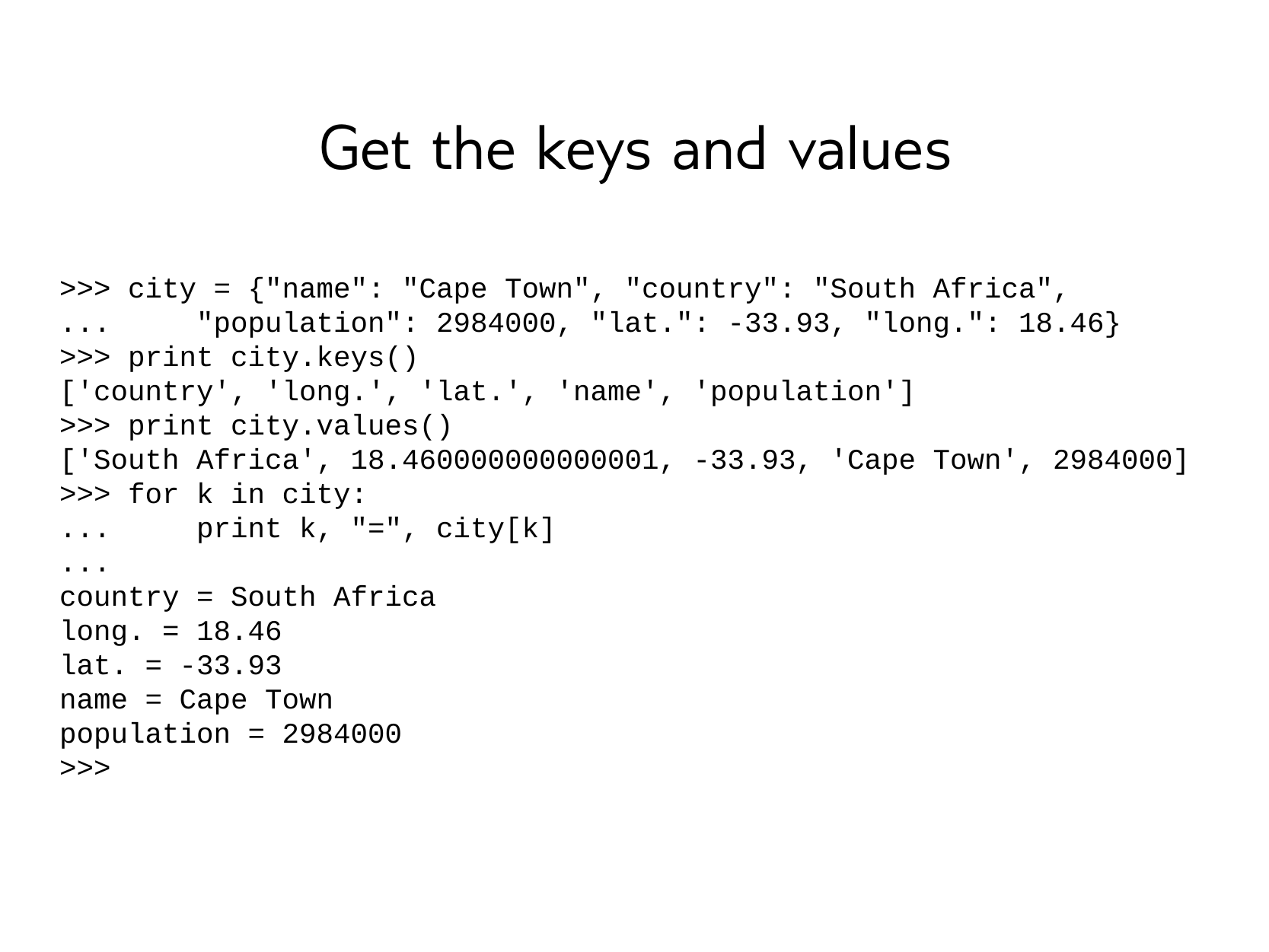

# Get the keys and values
>>> city = {"name": "Cape Town", "country": "South Africa",
...     "population": 2984000, "lat.": -33.93, "long.": 18.46}
>>> print city.keys()
['country', 'long.', 'lat.', 'name', 'population']
>>> print city.values()
['South Africa', 18.460000000000001, -33.93, 'Cape Town', 2984000]
>>> for k in city:
...     print k, "=", city[k]
...
country = South Africa
long. = 18.46
lat. = -33.93
name = Cape Town
population = 2984000
>>>